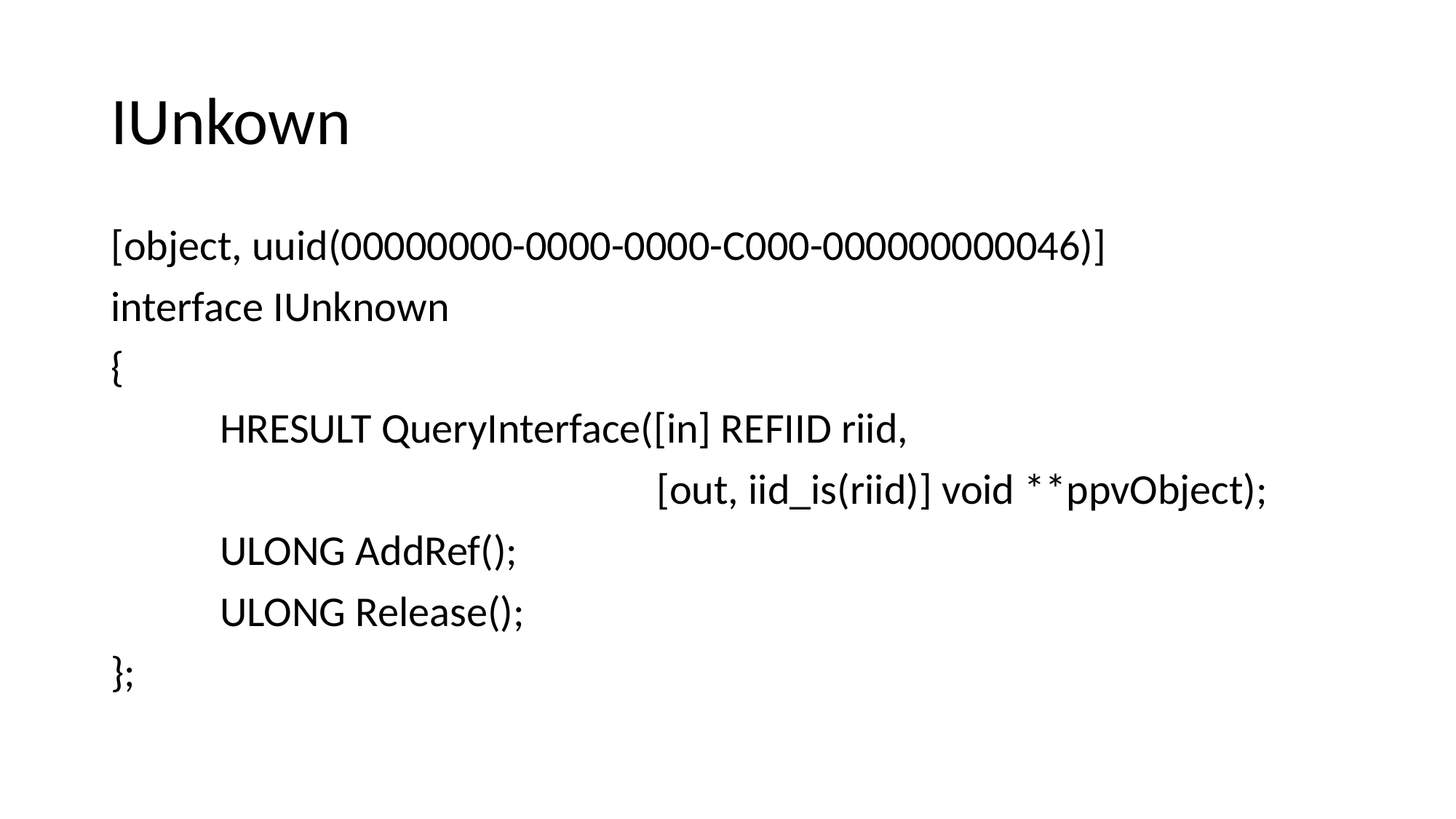

# IUnkown
[object, uuid(00000000-0000-0000-C000-000000000046)]
interface IUnknown
{
	HRESULT QueryInterface([in] REFIID riid,
					[out, iid_is(riid)] void **ppvObject);
	ULONG AddRef();
	ULONG Release();
};